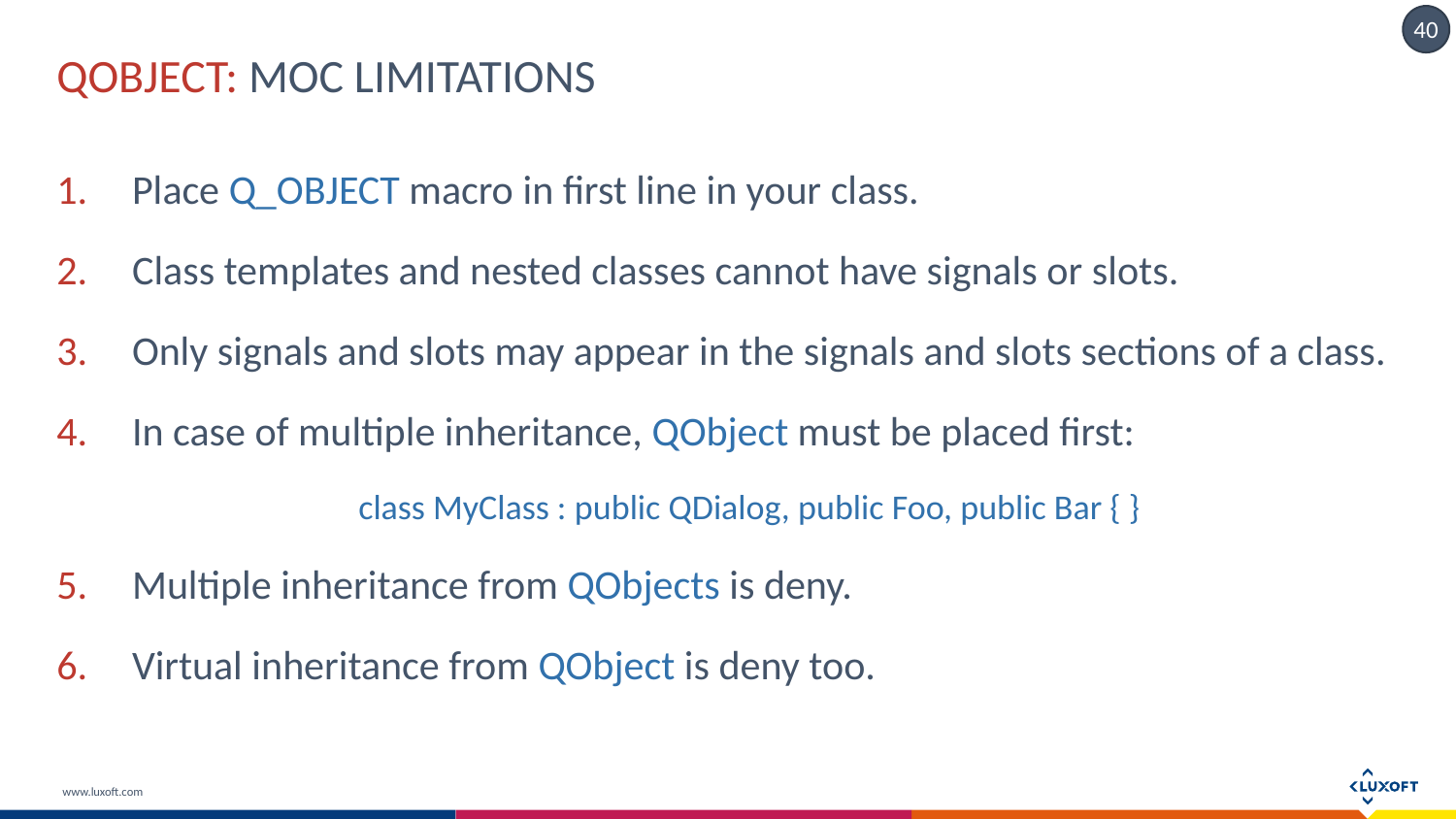

# QOBJECT: MOC LIMITATIONS
Place Q_OBJECT macro in first line in your class.
Class templates and nested classes cannot have signals or slots.
Only signals and slots may appear in the signals and slots sections of a class.
In case of multiple inheritance, QObject must be placed first:
class MyClass : public QDialog, public Foo, public Bar { }
Multiple inheritance from QObjects is deny.
Virtual inheritance from QObject is deny too.